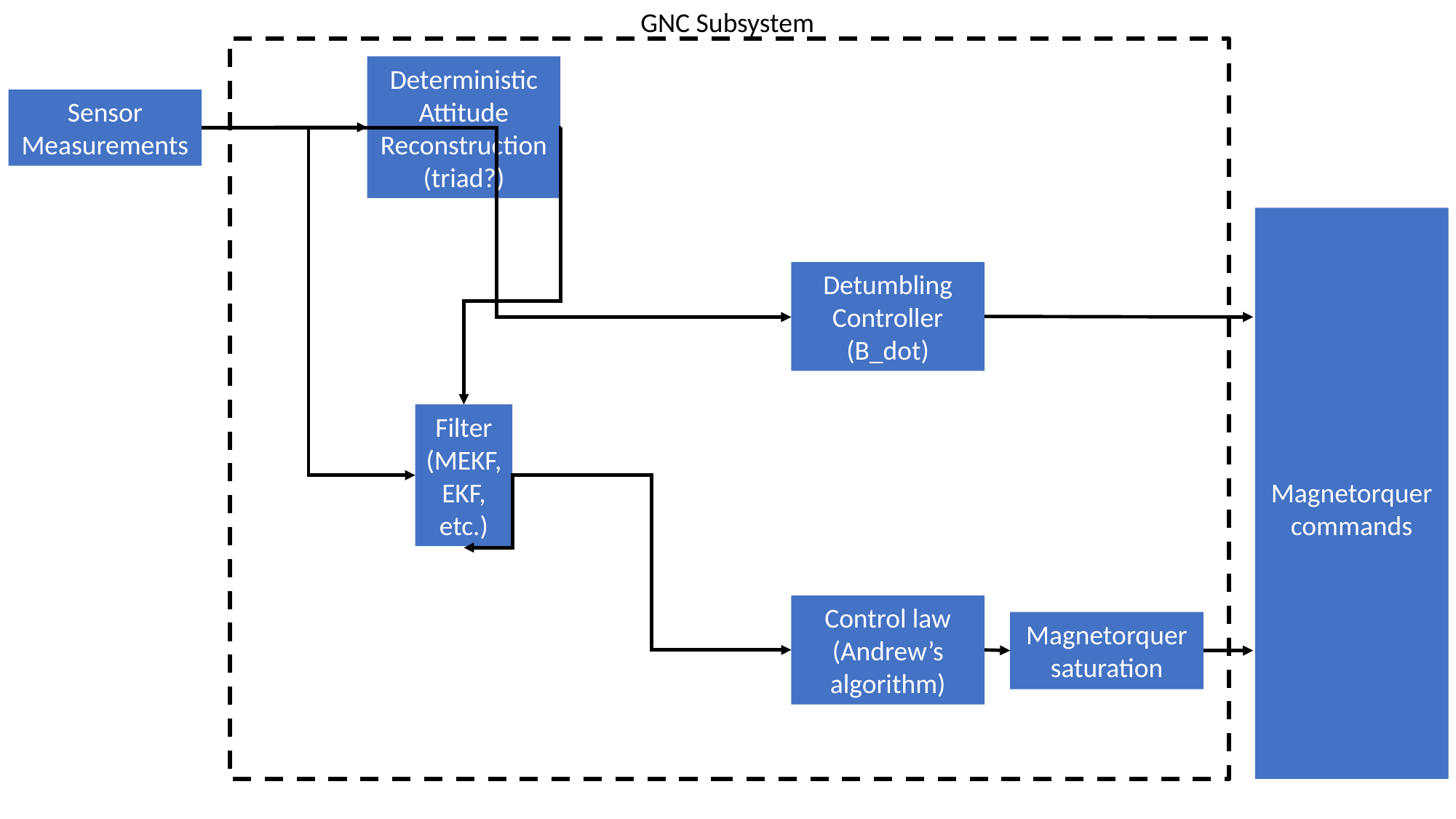

GNC Subsystem

Deterministic Attitude Reconstruction
(triad?)
Sensor Measurements

Magnetorquer commands
Detumbling Controller
(B_dot)
Filter (MEKF, EKF, etc.)
Control law (Andrew’s algorithm)
Magnetorquer saturation